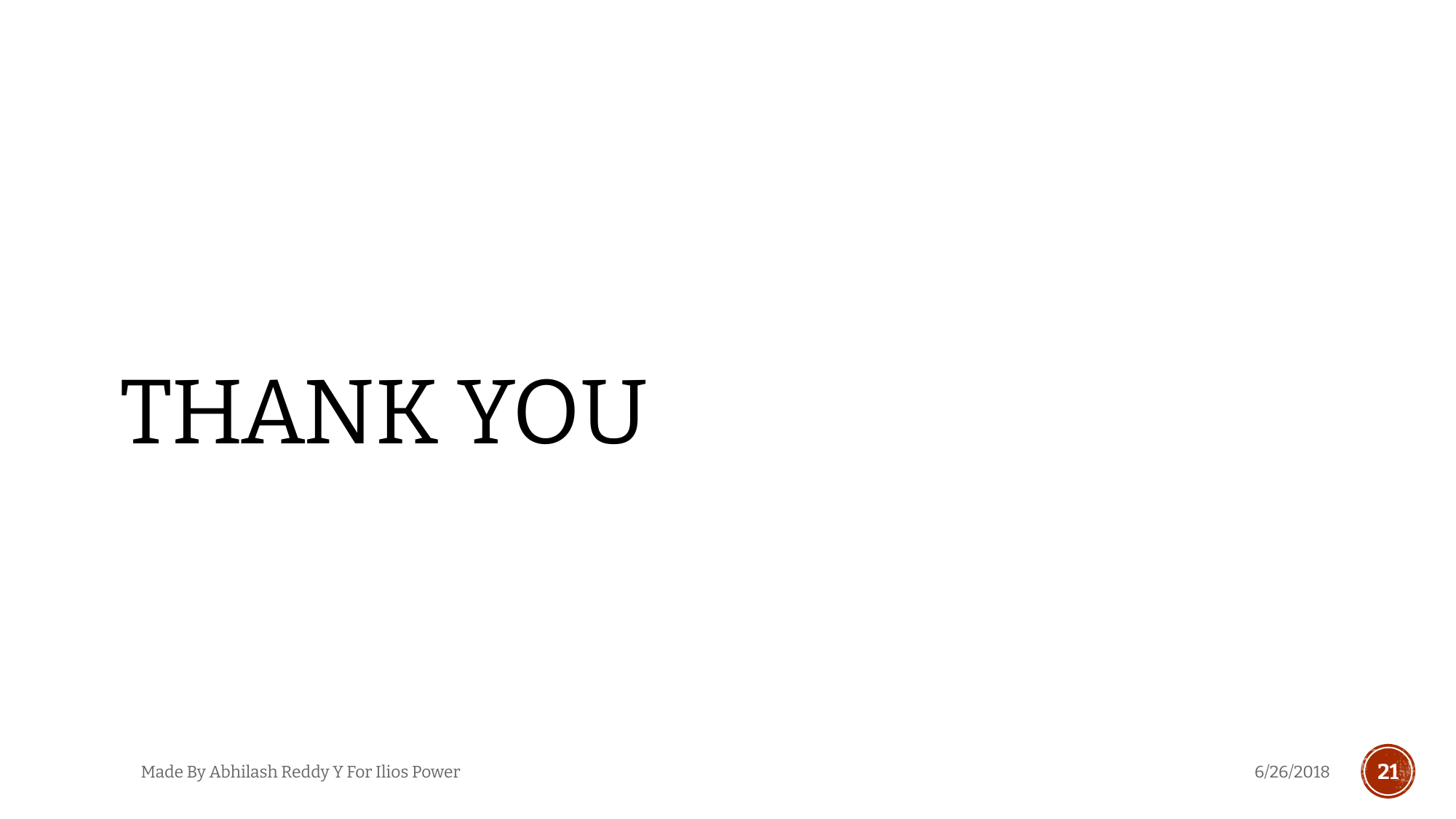

# THANK You
Made By Abhilash Reddy Y For Ilios Power
6/26/2018
21